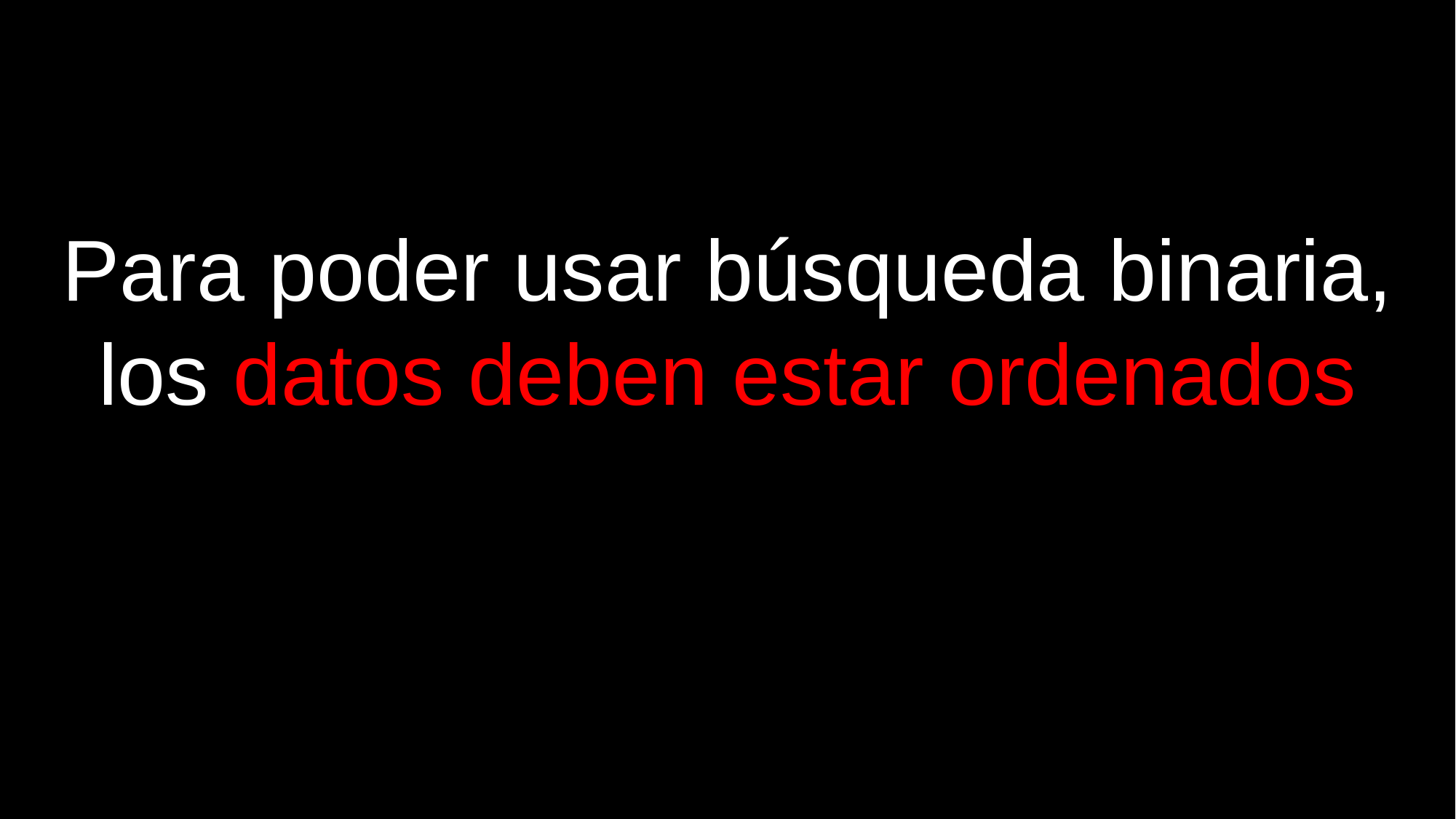

Para poder usar búsqueda binaria, los datos deben estar ordenados